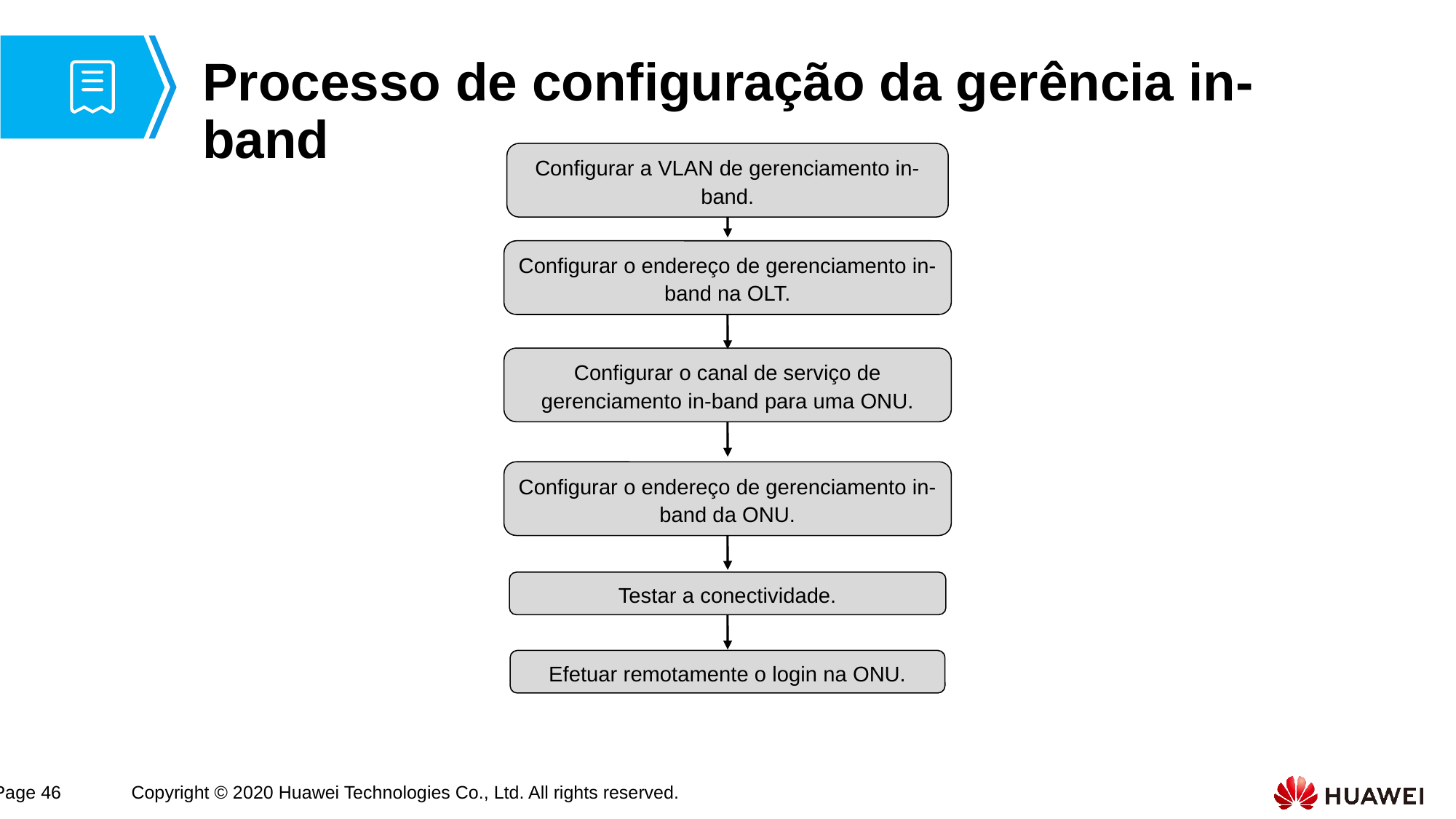

# Processo de configuração da gerência in-band
Configurar a VLAN de gerenciamento in-band.

Configurar o endereço de gerenciamento in-band na OLT.

Configurar o canal de serviço de gerenciamento in-band para uma ONU.

Configurar o endereço de gerenciamento in-band da ONU.

Testar a conectividade.

Efetuar remotamente o login na ONU.